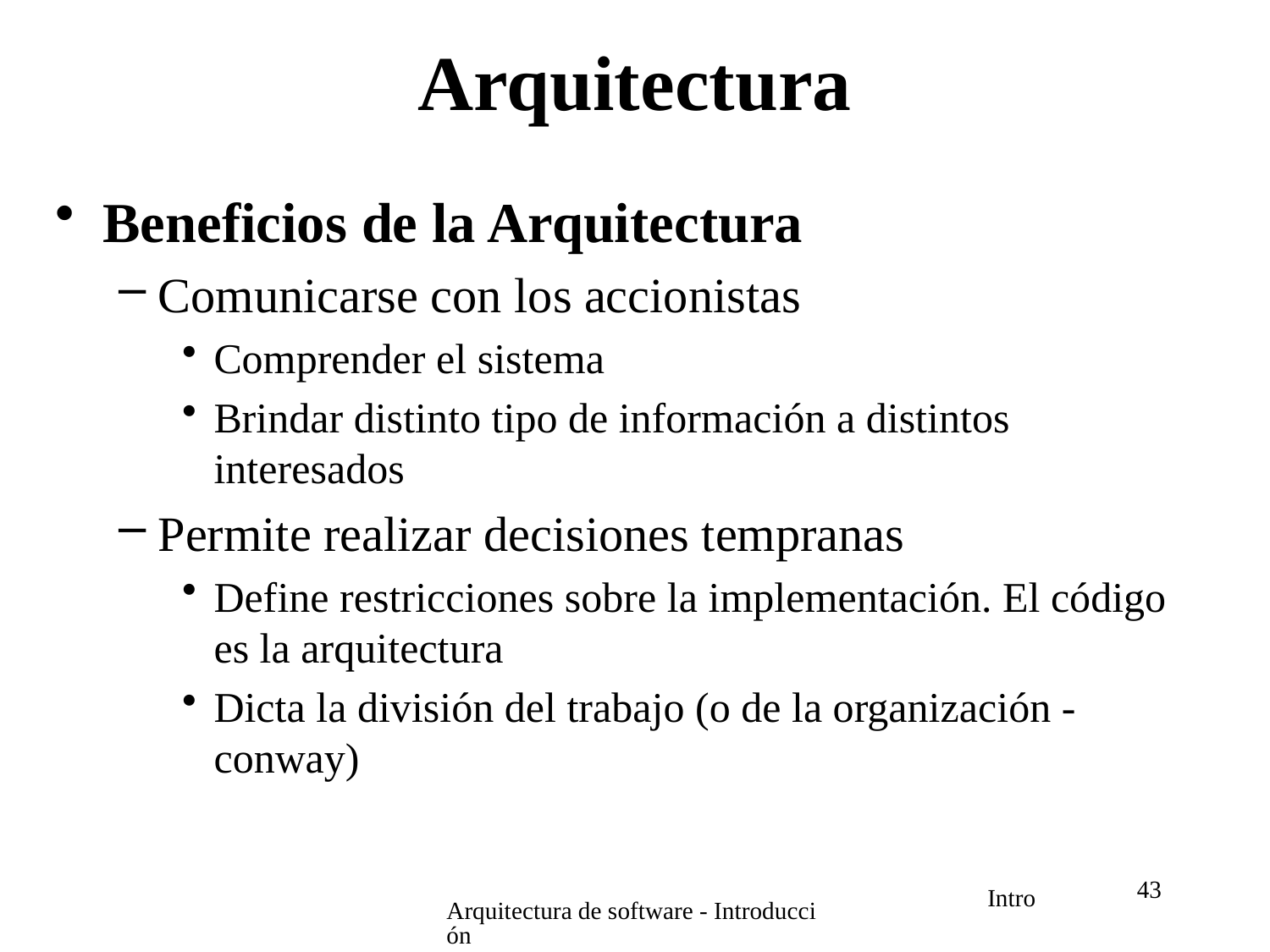

# Arquitectura
Beneficios de la Arquitectura
Comunicarse con los accionistas
Comprender el sistema
Brindar distinto tipo de información a distintos interesados
Permite realizar decisiones tempranas
Define restricciones sobre la implementación. El código es la arquitectura
Dicta la división del trabajo (o de la organización - conway)

43
Arquitectura de software - Introducción